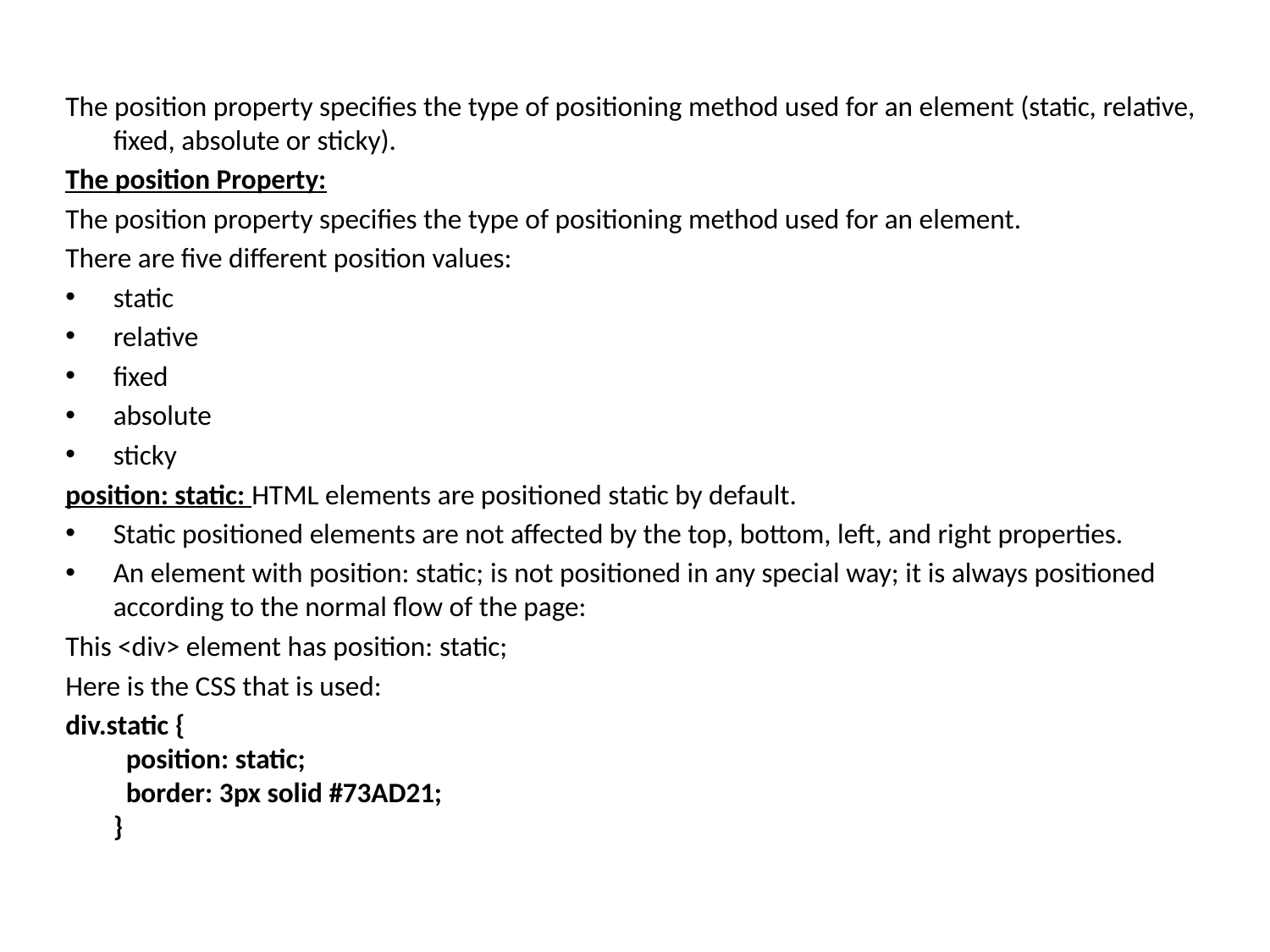

The position property specifies the type of positioning method used for an element (static, relative, fixed, absolute or sticky).
The position Property:
The position property specifies the type of positioning method used for an element.
There are five different position values:
static
relative
fixed
absolute
sticky
position: static: HTML elements are positioned static by default.
Static positioned elements are not affected by the top, bottom, left, and right properties.
An element with position: static; is not positioned in any special way; it is always positioned according to the normal flow of the page:
This <div> element has position: static;
Here is the CSS that is used:
div.static {
  position: static;
  border: 3px solid #73AD21;
}